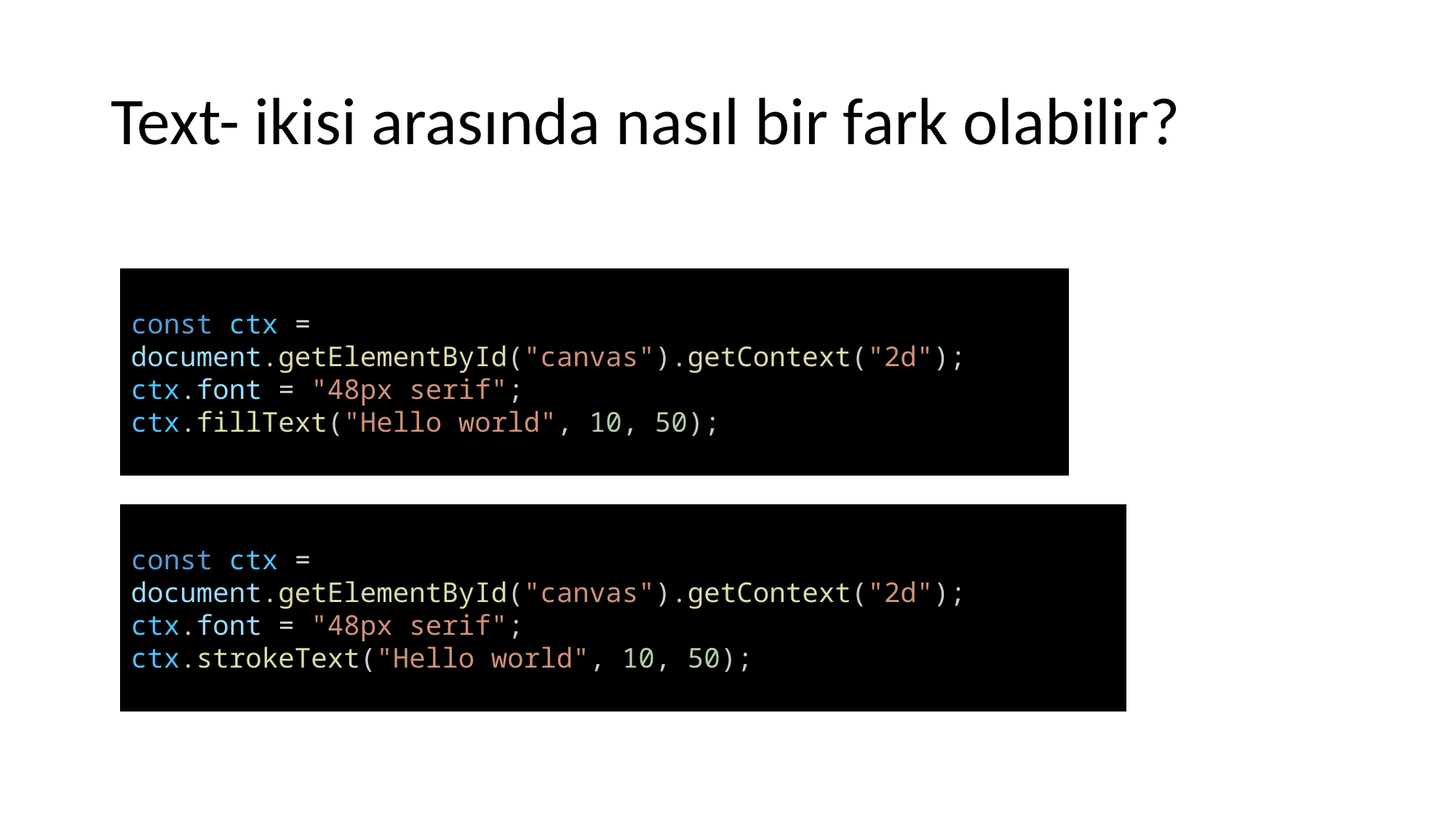

# Text- ikisi arasında nasıl bir fark olabilir?

const ctx = document.getElementById("canvas").getContext("2d");
ctx.font = "48px serif";
ctx.fillText("Hello world", 10, 50);

const ctx = document.getElementById("canvas").getContext("2d");
ctx.font = "48px serif";
ctx.strokeText("Hello world", 10, 50);